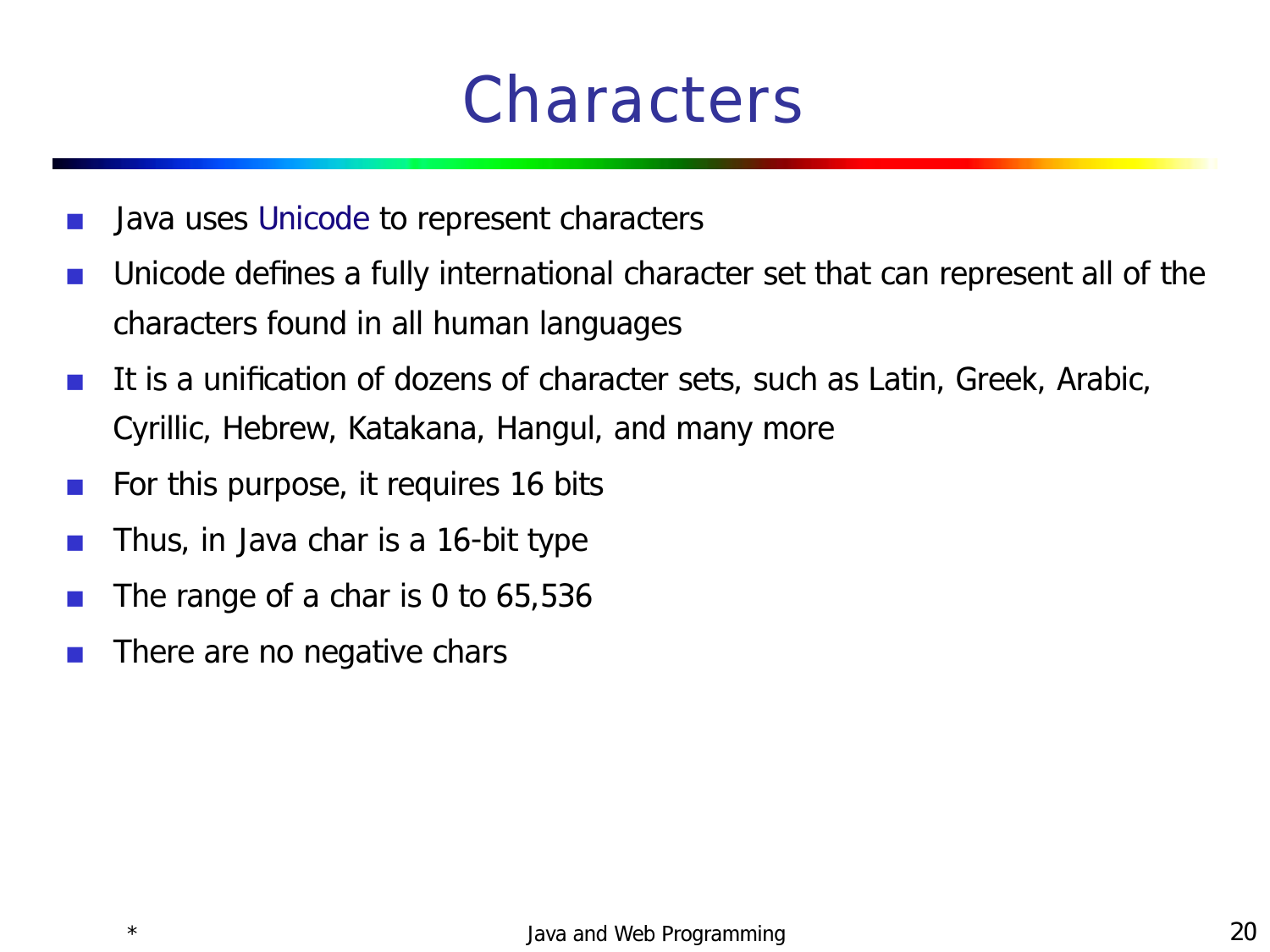

# Characters
Java uses Unicode to represent characters
Unicode defines a fully international character set that can represent all of the characters found in all human languages
It is a unification of dozens of character sets, such as Latin, Greek, Arabic, Cyrillic, Hebrew, Katakana, Hangul, and many more
For this purpose, it requires 16 bits
Thus, in Java char is a 16-bit type
The range of a char is 0 to 65,536
There are no negative chars
*
20
Java and Web Programming